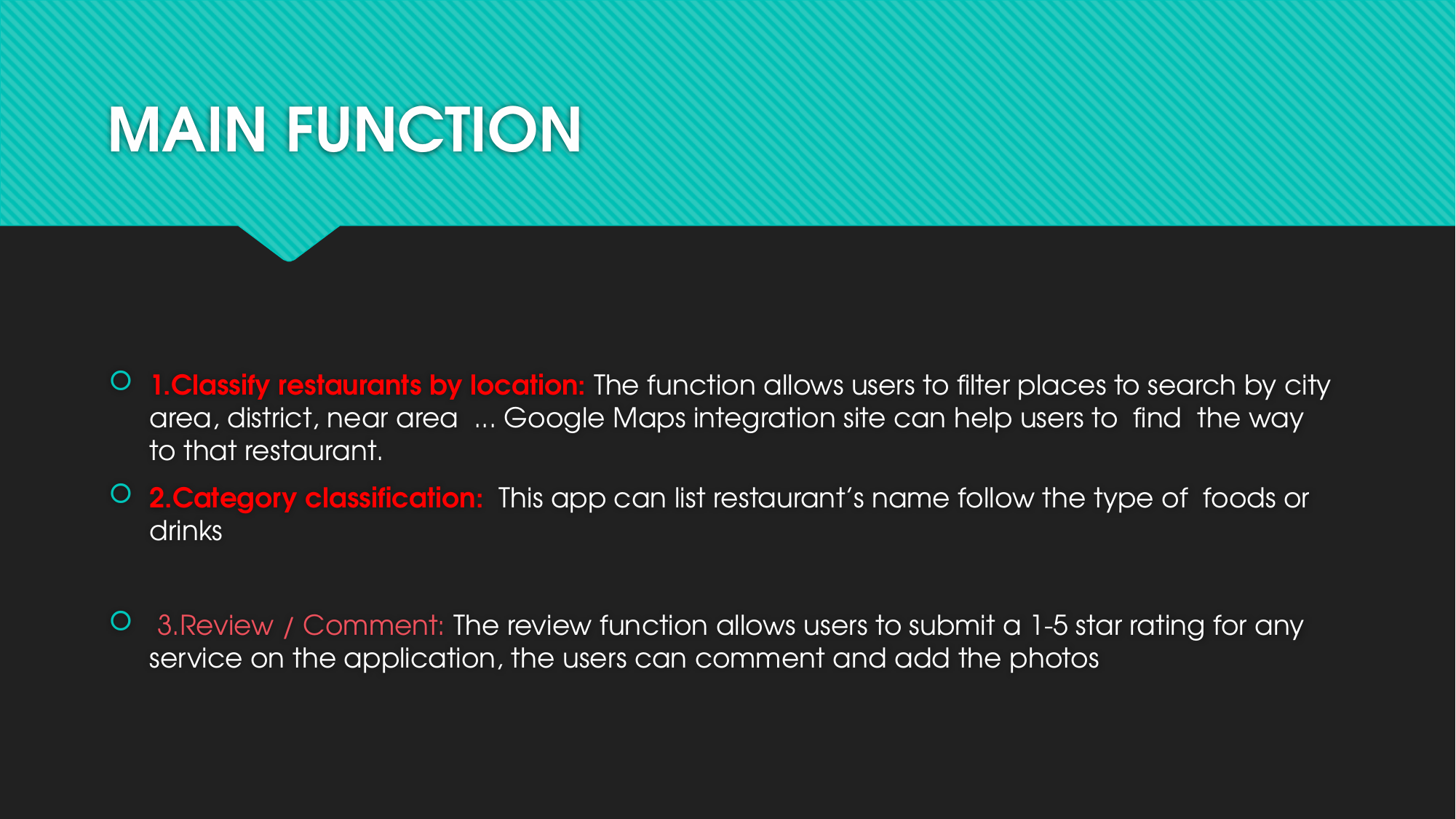

# MAIN FUNCTION
1.Classify restaurants by location: The function allows users to filter places to search by city area, district, near area  ... Google Maps integration site can help users to  find  the way  to that restaurant.
2.Category classification:  This app can list restaurant’s name follow the type of  foods or drinks

 3.Review / Comment: The review function allows users to submit a 1-5 star rating for any service on the application, the users can comment and add the photos